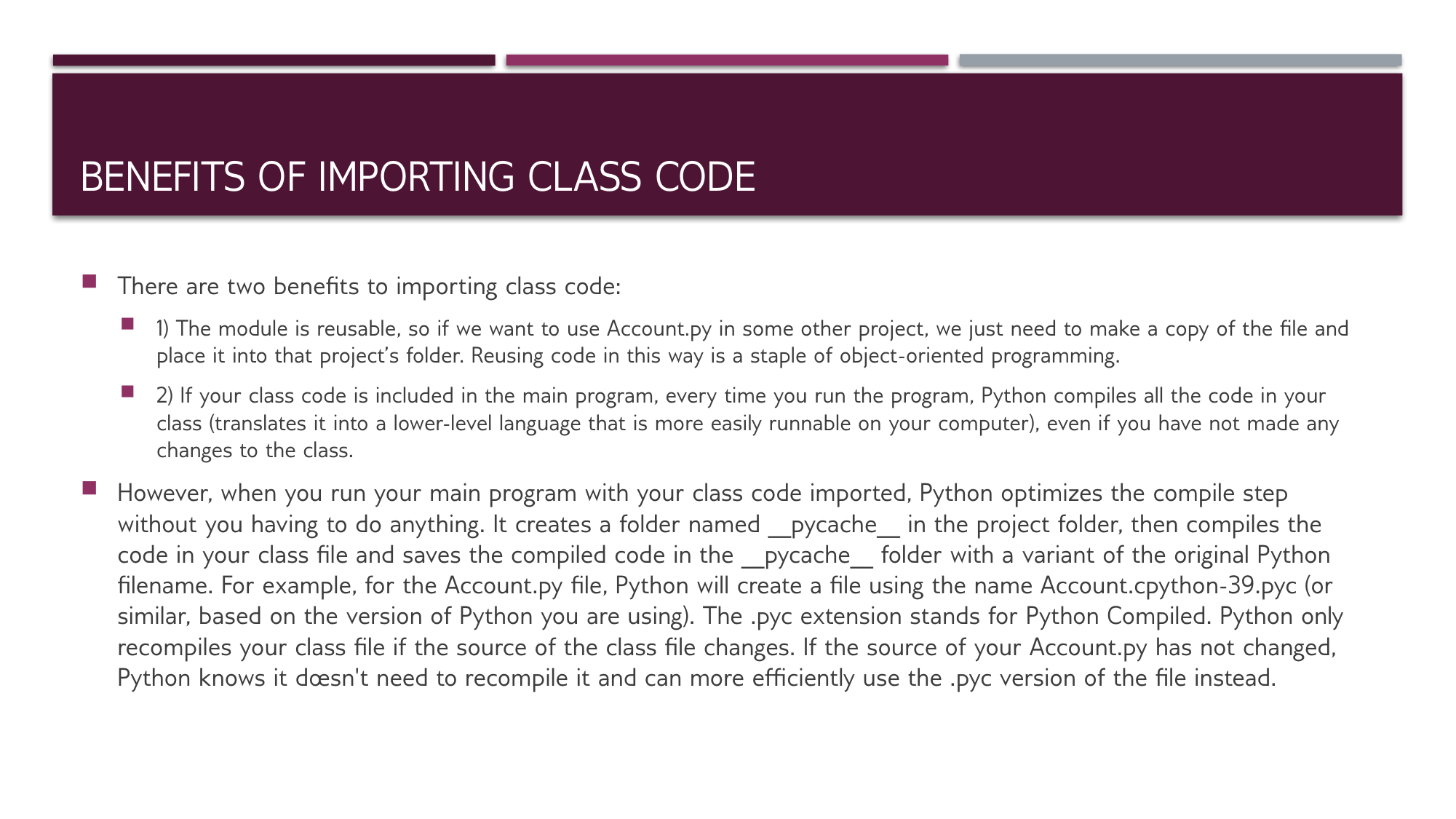

# Benefits of importing class code
There are two benefits to importing class code:
1) The module is reusable, so if we want to use Account.py in some other project, we just need to make a copy of the file and place it into that project’s folder. Reusing code in this way is a staple of object-oriented programming.
2) If your class code is included in the main program, every time you run the program, Python compiles all the code in your class (translates it into a lower-level language that is more easily runnable on your computer), even if you have not made any changes to the class.
However, when you run your main program with your class code imported, Python optimizes the compile step without you having to do anything. It creates a folder named __pycache__ in the project folder, then compiles the code in your class file and saves the compiled code in the __pycache__ folder with a variant of the original Python filename. For example, for the Account.py file, Python will create a file using the name Account.cpython-39.pyc (or similar, based on the version of Python you are using). The .pyc extension stands for Python Compiled. Python only recompiles your class file if the source of the class file changes. If the source of your Account.py has not changed, Python knows it doesn't need to recompile it and can more efficiently use the .pyc version of the file instead.